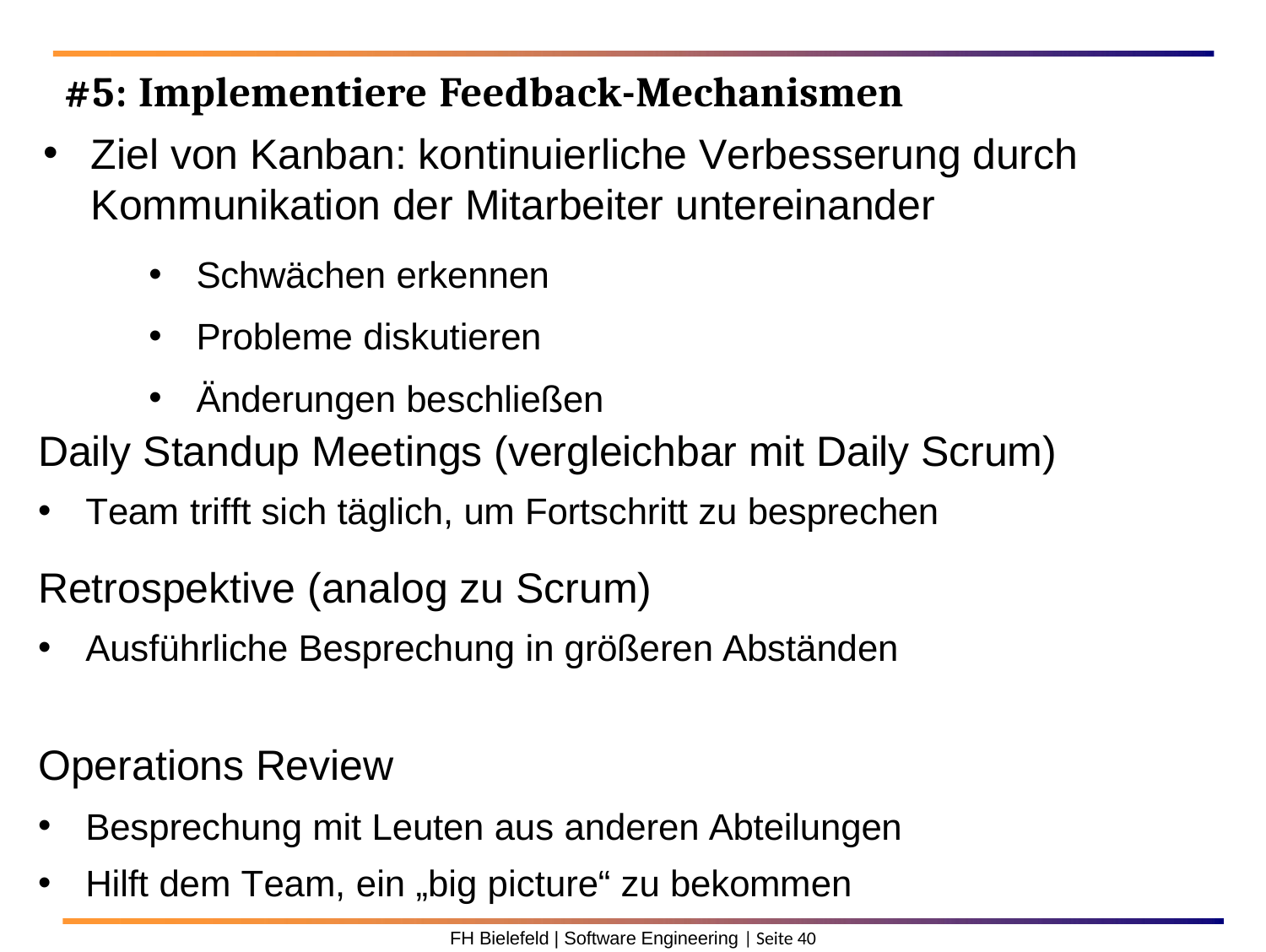

# #5: Implementiere Feedback-Mechanismen
Ziel von Kanban: kontinuierliche Verbesserung durch Kommunikation der Mitarbeiter untereinander
Schwächen erkennen
Probleme diskutieren
Änderungen beschließen
Daily Standup Meetings (vergleichbar mit Daily Scrum)
Team trifft sich täglich, um Fortschritt zu besprechen
Retrospektive (analog zu Scrum)
Ausführliche Besprechung in größeren Abständen

Operations Review
Besprechung mit Leuten aus anderen Abteilungen
Hilft dem Team, ein „big picture“ zu bekommen